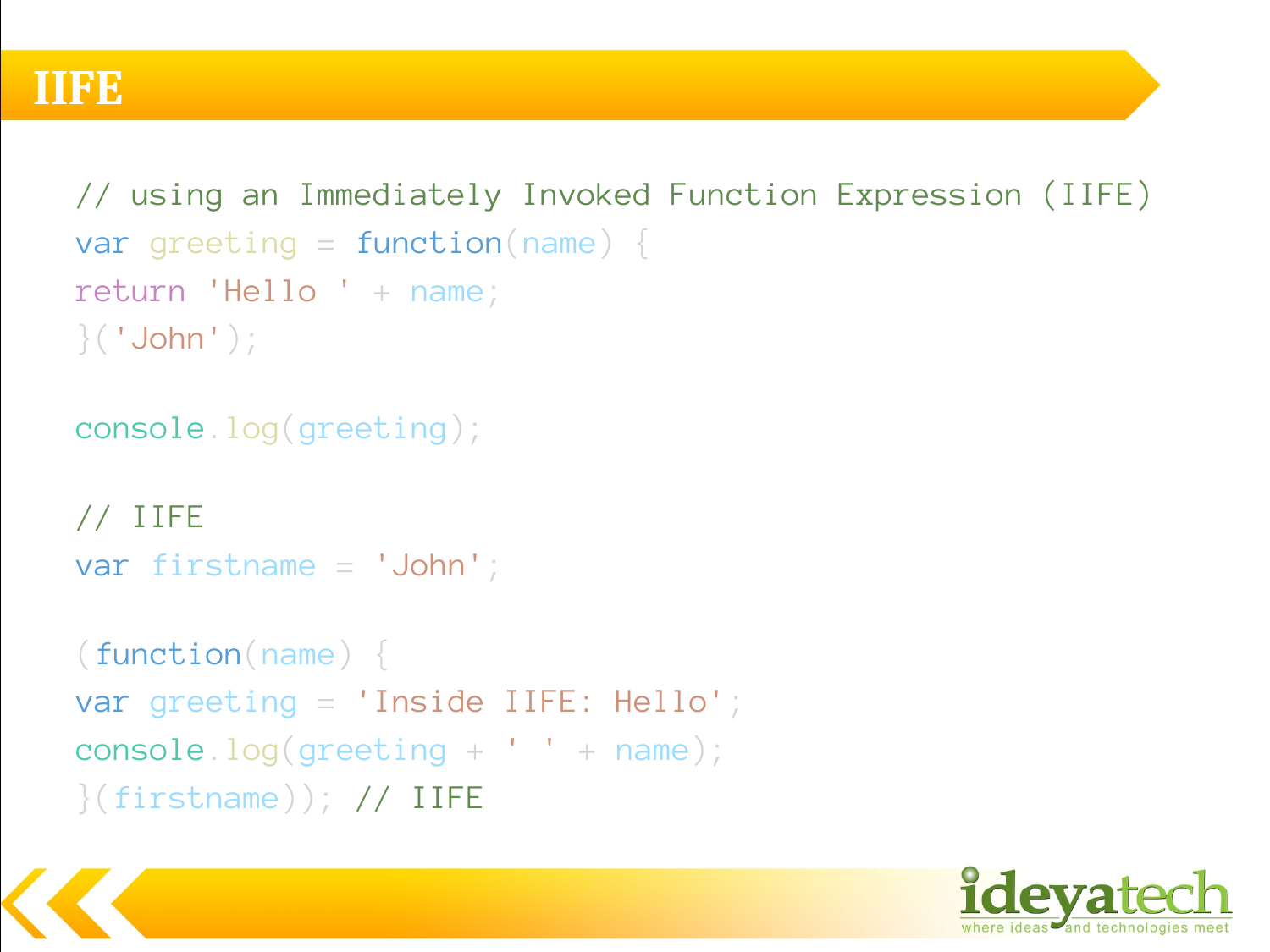

# IIFE
// using an Immediately Invoked Function Expression (IIFE)
var greeting = function(name) {
return 'Hello ' + name;
}('John');
console.log(greeting);
// IIFE
var firstname = 'John';
(function(name) {
var greeting = 'Inside IIFE: Hello';
console.log(greeting + ' ' + name);
}(firstname)); // IIFE